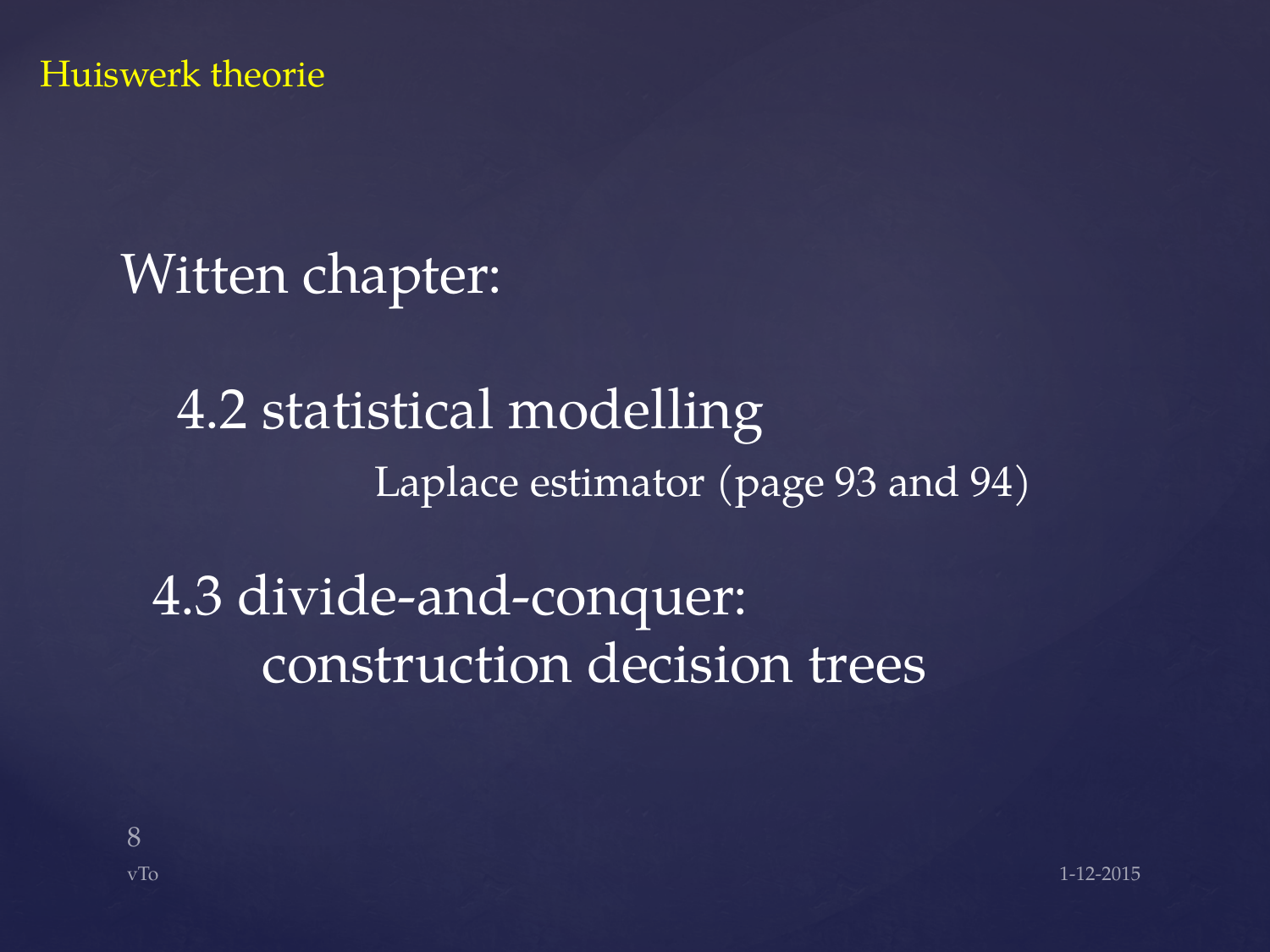

Huiswerk theorie
# Witten chapter: 4.2 statistical modelling Laplace estimator (page 93 and 94) 4.3 divide-and-conquer: construction decision trees
8
vTo
1-12-2015